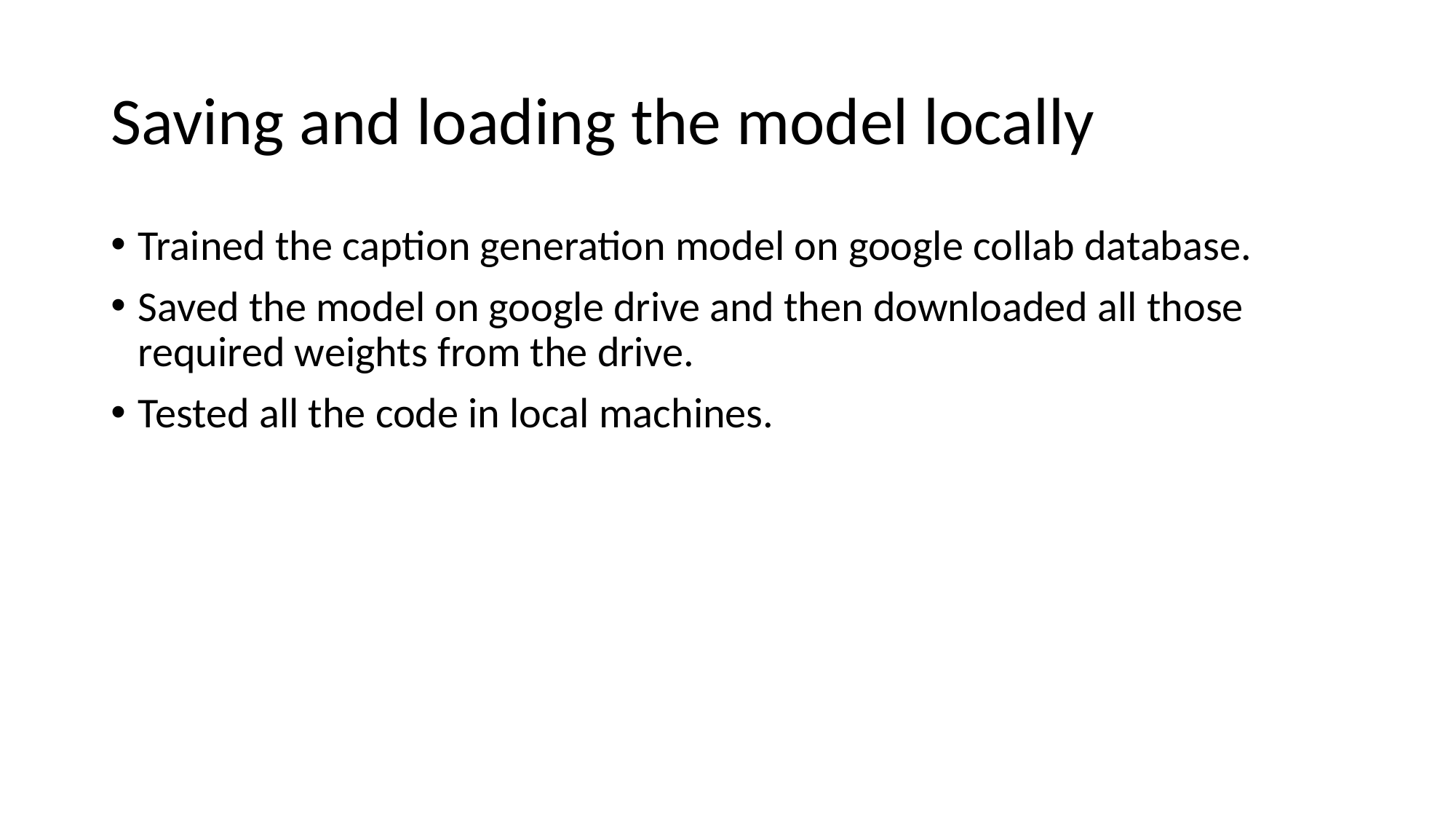

# Saving and loading the model locally
Trained the caption generation model on google collab database.
Saved the model on google drive and then downloaded all those required weights from the drive.
Tested all the code in local machines.